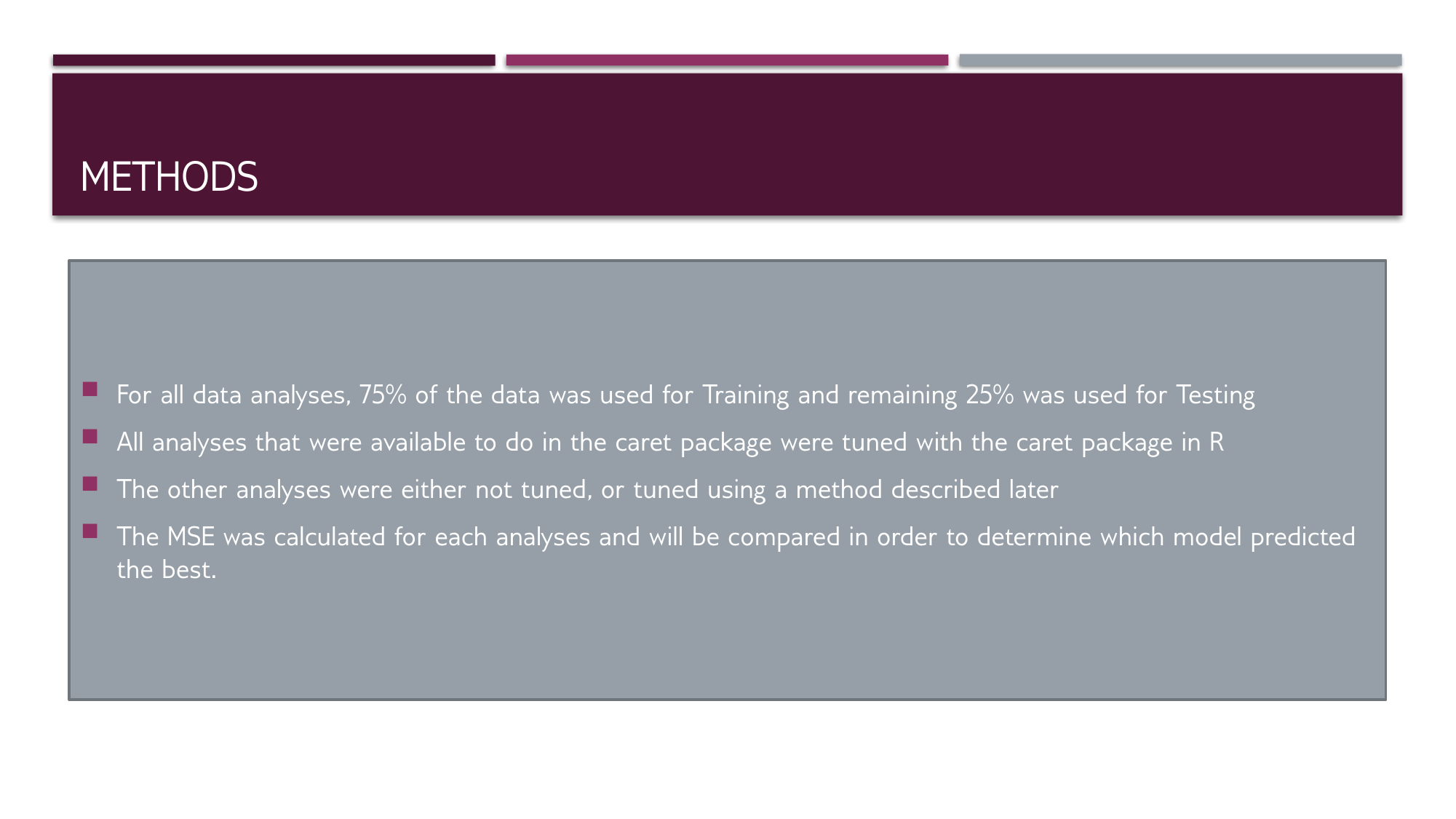

# Methods
For all data analyses, 75% of the data was used for Training and remaining 25% was used for Testing
All analyses that were available to do in the caret package were tuned with the caret package in R
The other analyses were either not tuned, or tuned using a method described later
The MSE was calculated for each analyses and will be compared in order to determine which model predicted the best.